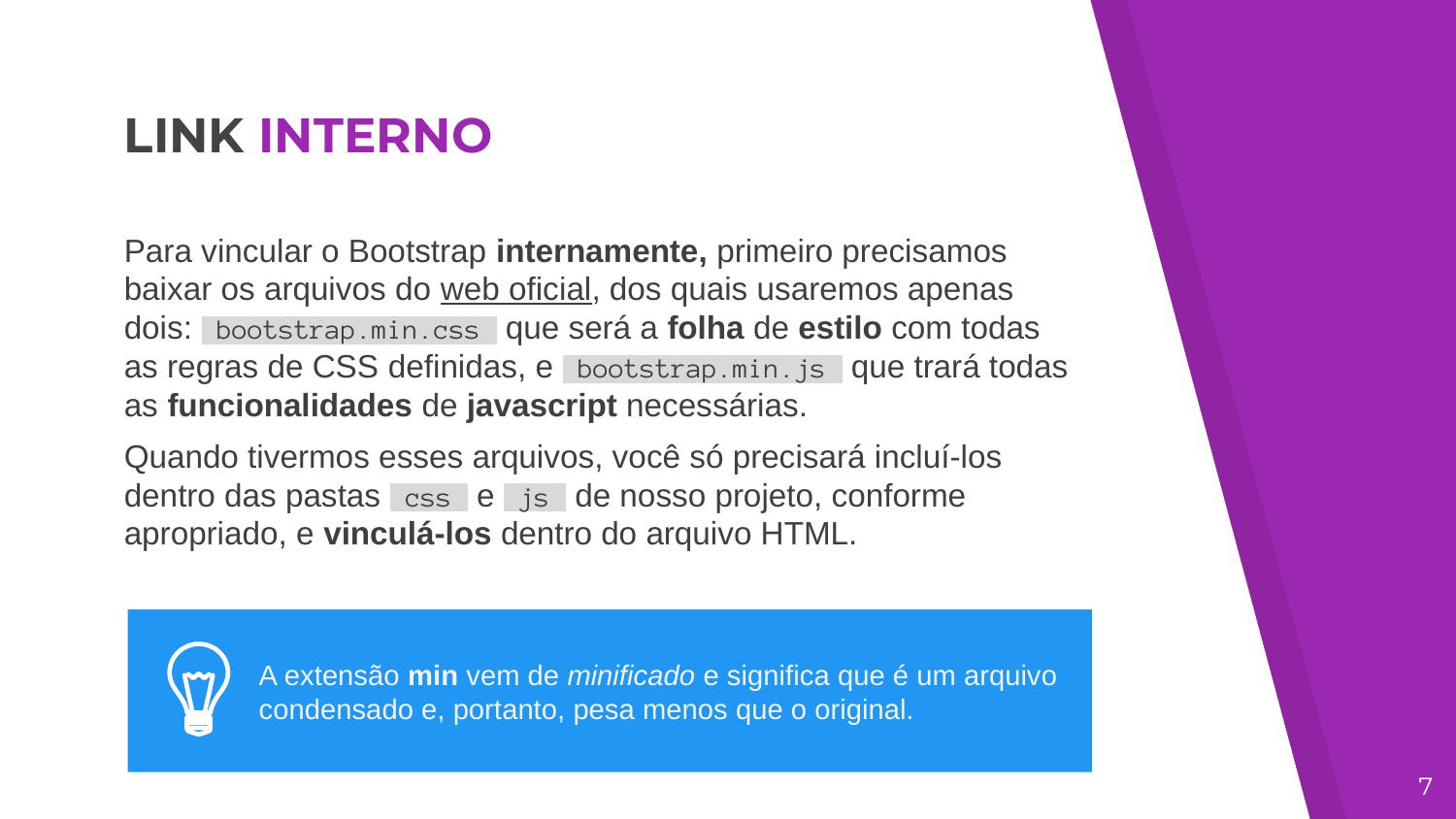

LINK INTERNO
Para vincular o Bootstrap internamente, primeiro precisamos baixar os arquivos do web oficial, dos quais usaremos apenas dois:  bootstrap.min.css  que será a folha de estilo com todas as regras de CSS definidas, e  bootstrap.min.js  que trará todas as funcionalidades de javascript necessárias.
Quando tivermos esses arquivos, você só precisará incluí-los dentro das pastas  css  e  js  de nosso projeto, conforme apropriado, e vinculá-los dentro do arquivo HTML.

A extensão min vem de minificado e significa que é um arquivo condensado e, portanto, pesa menos que o original.

7